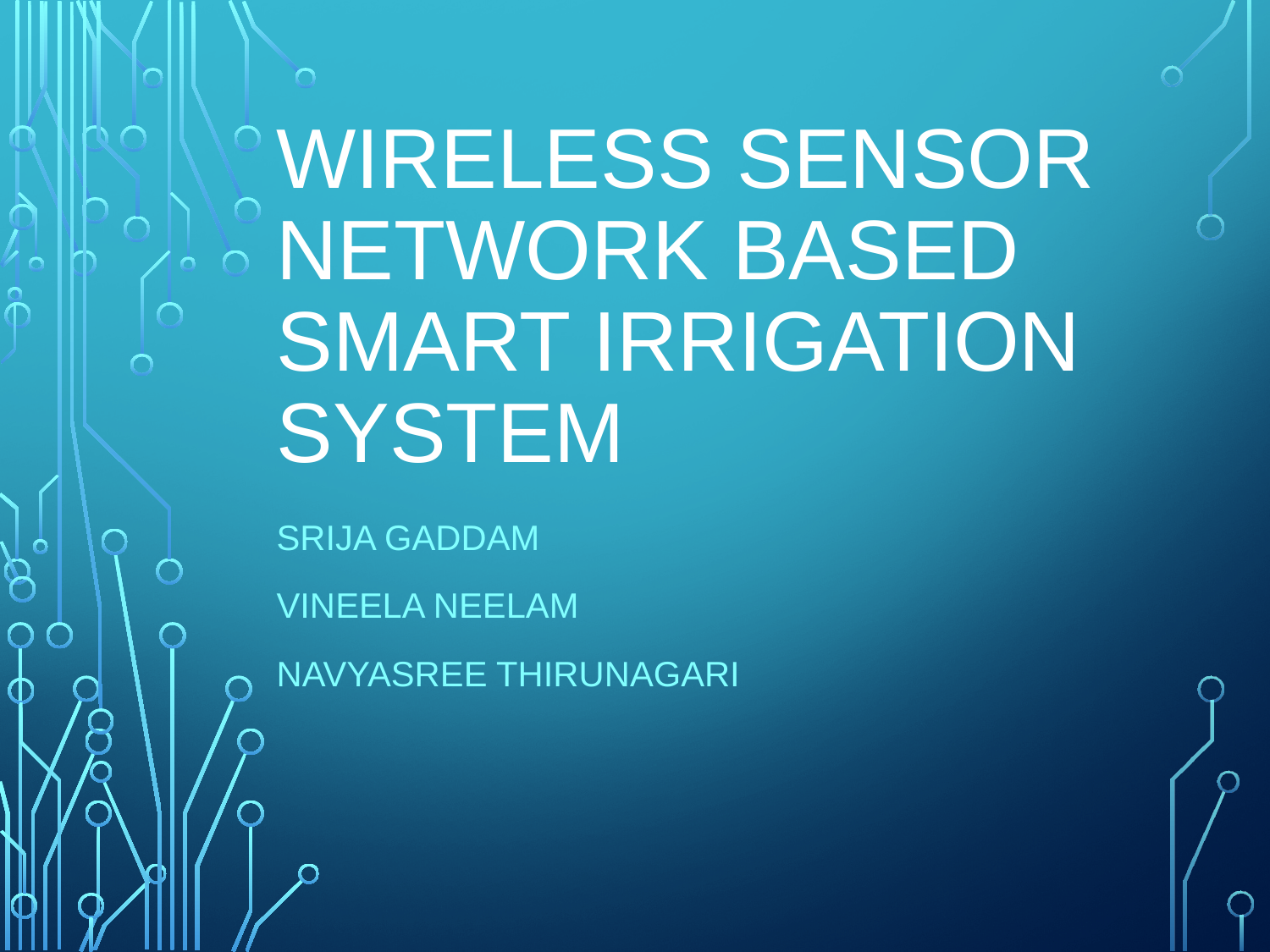

# WIRELESS SENSOR NETWORK BASED SMART IRRIGATION SYSTEM
SRIJA GADDAM
VINEELA NEELAM
NAVYASREE THIRUNAGARI